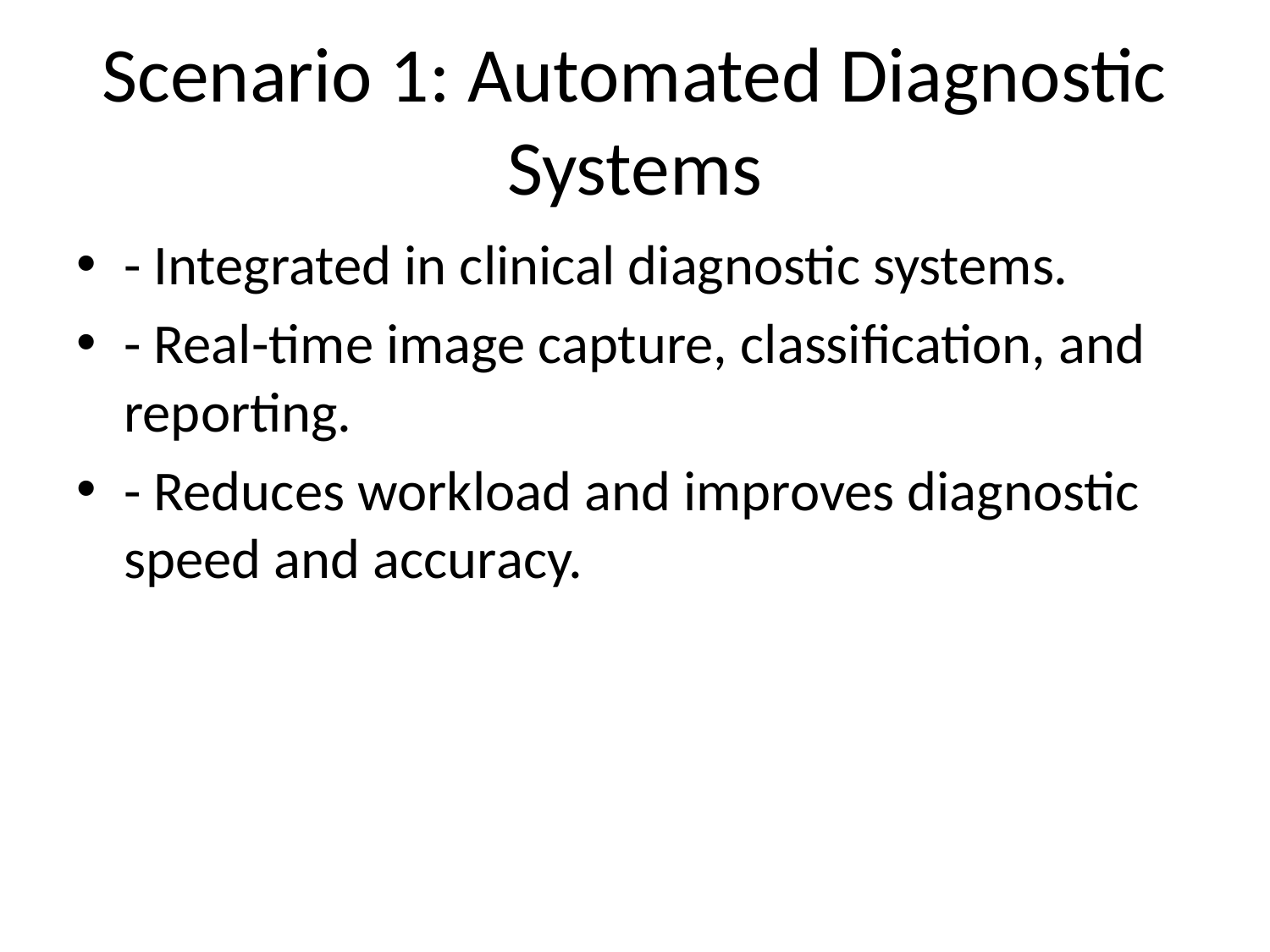

# Scenario 1: Automated Diagnostic Systems
- Integrated in clinical diagnostic systems.
- Real-time image capture, classification, and reporting.
- Reduces workload and improves diagnostic speed and accuracy.